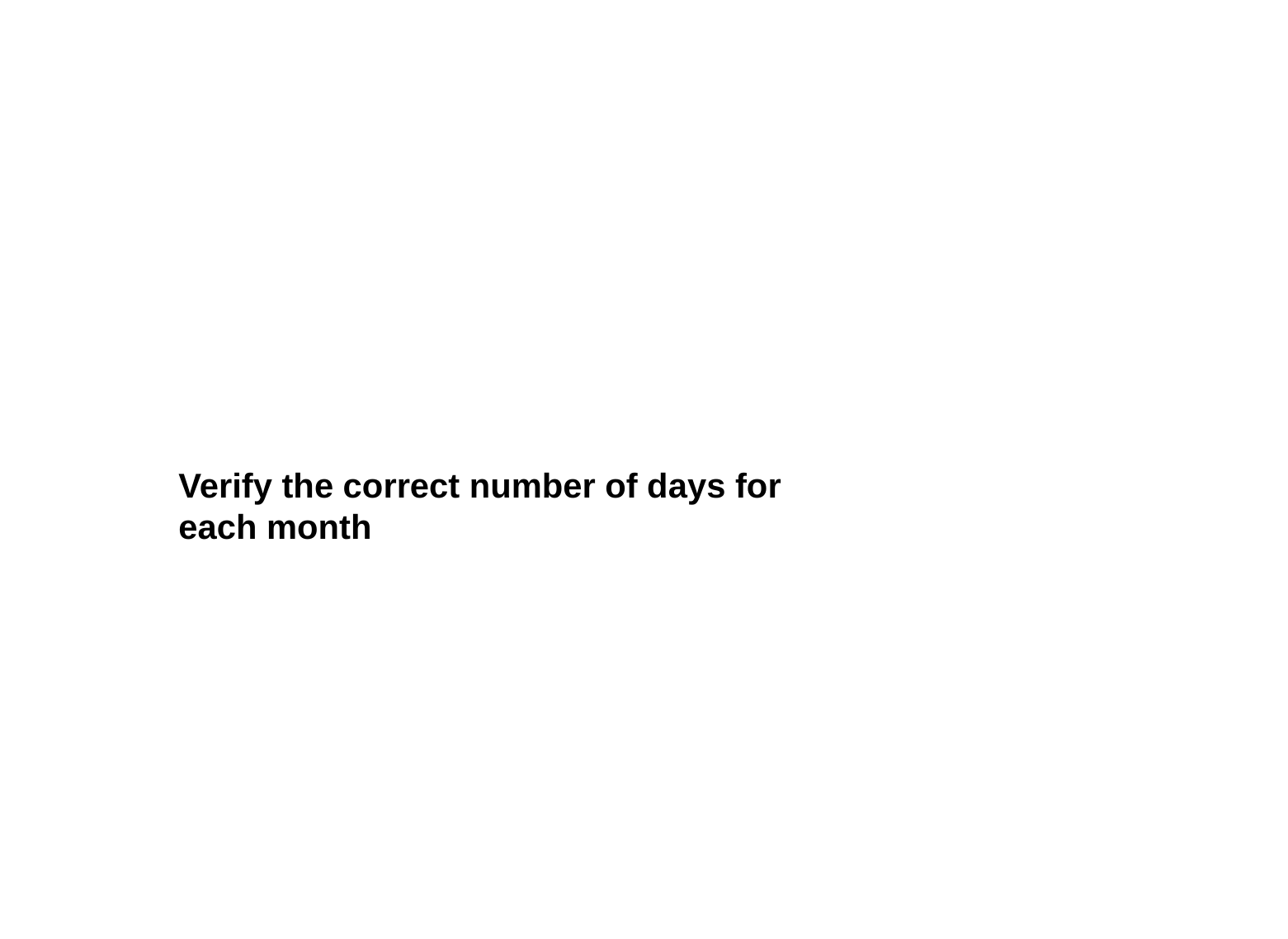

# Verify the correct number of days for each month